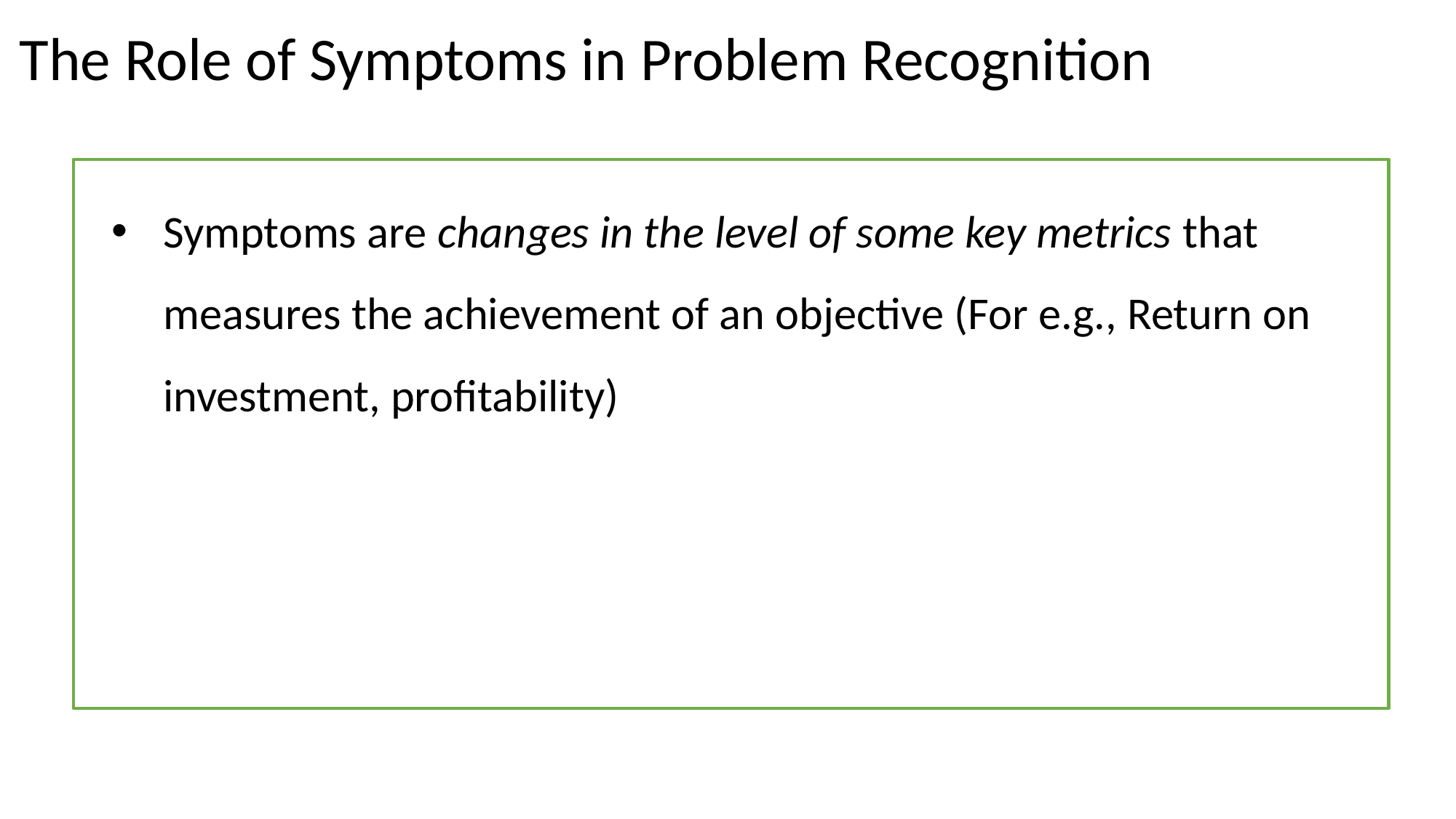

# The Role of Symptoms in Problem Recognition

Symptoms are changes in the level of some key metrics that measures the achievement of an objective (For e.g., Return on investment, profitability)

20
20